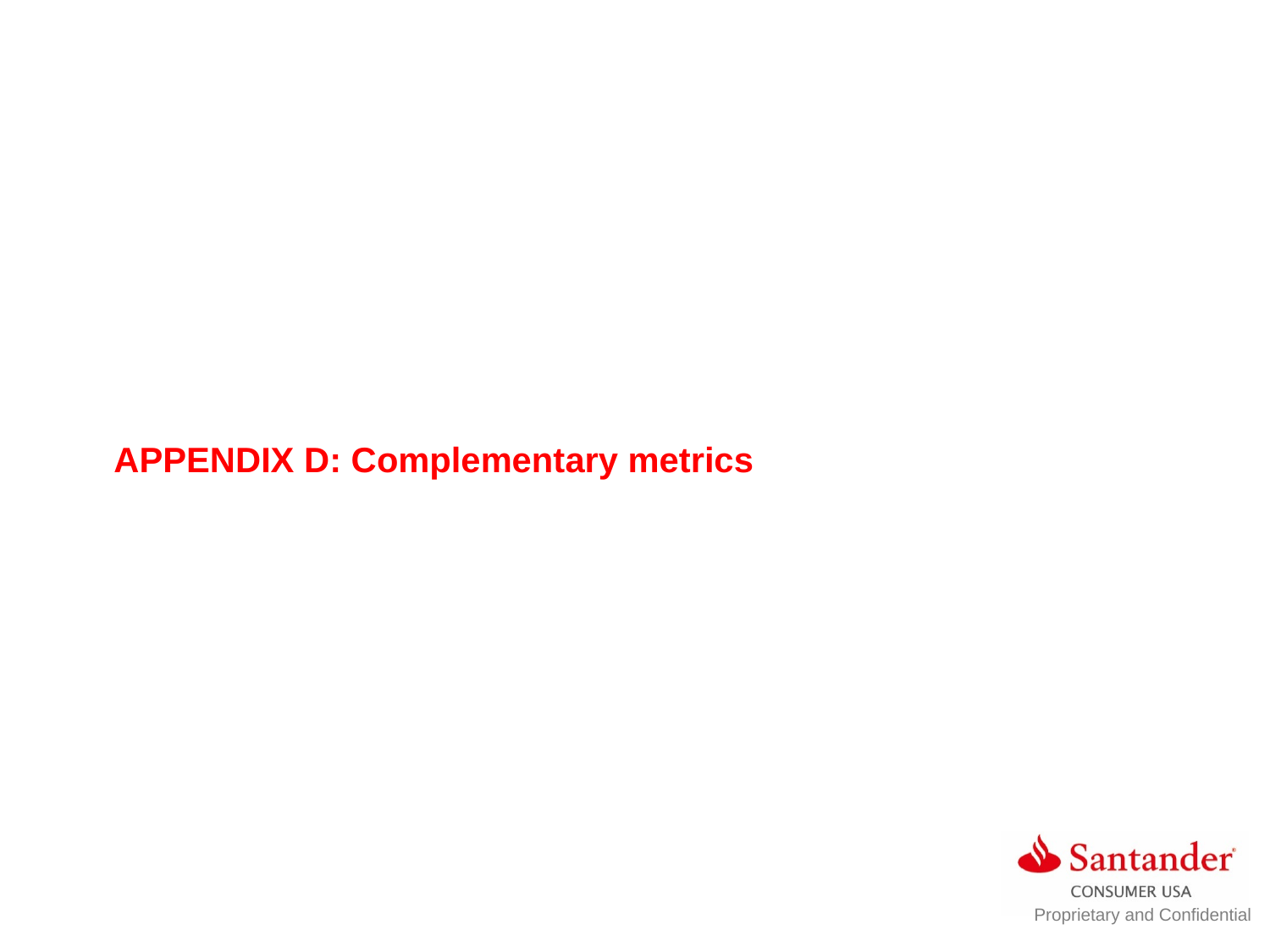

APPENDIX D: Complementary metrics
Proprietary and Confidential